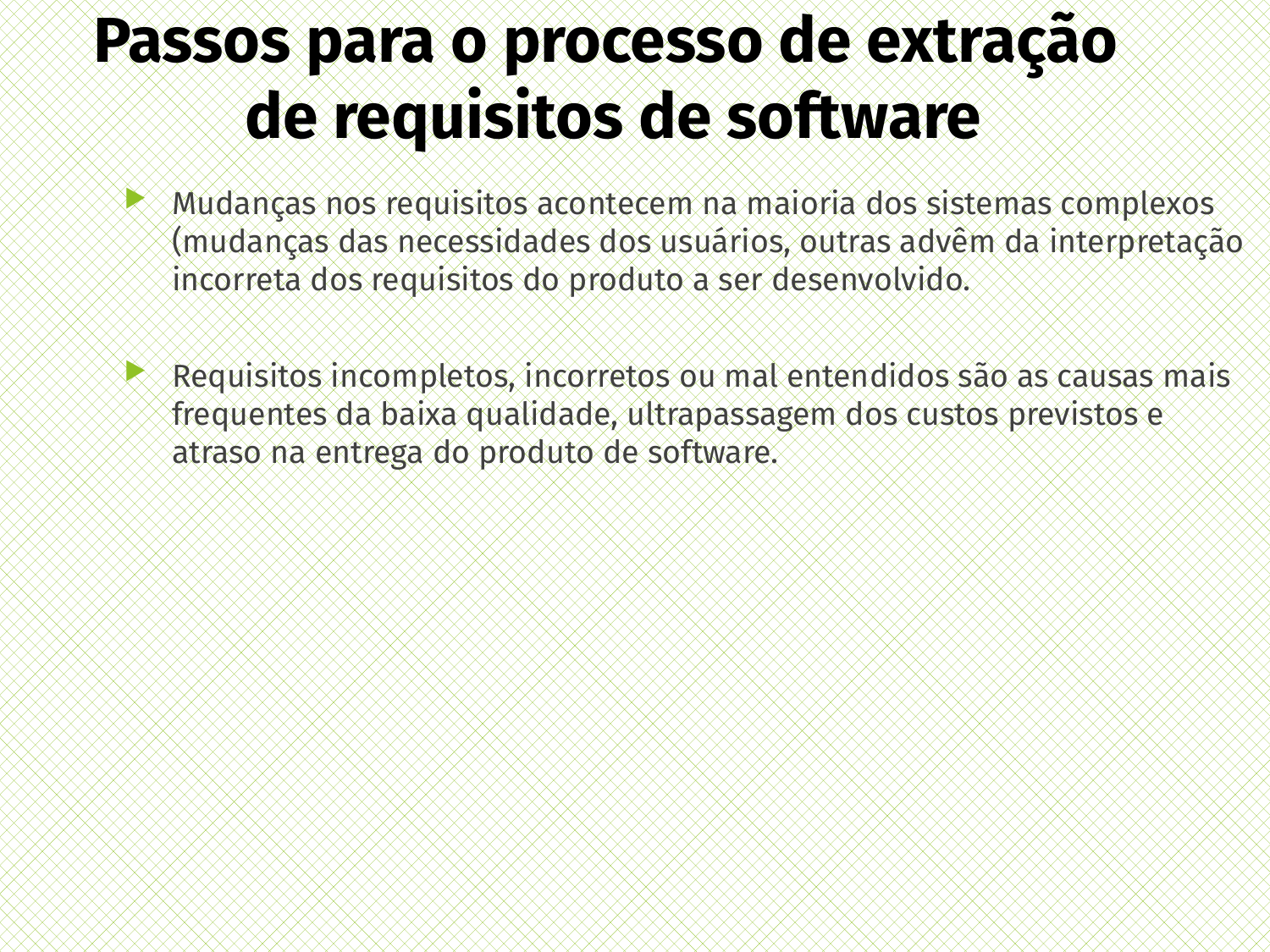

Passos para o processo de extração
de requisitos de software
Mudanças nos requisitos acontecem na maioria dos sistemas complexos (mudanças das necessidades dos usuários, outras advêm da interpretação incorreta dos requisitos do produto a ser desenvolvido.

Requisitos incompletos, incorretos ou mal entendidos são as causas mais frequentes da baixa qualidade, ultrapassagem dos custos previstos e atraso na entrega do produto de software.
27